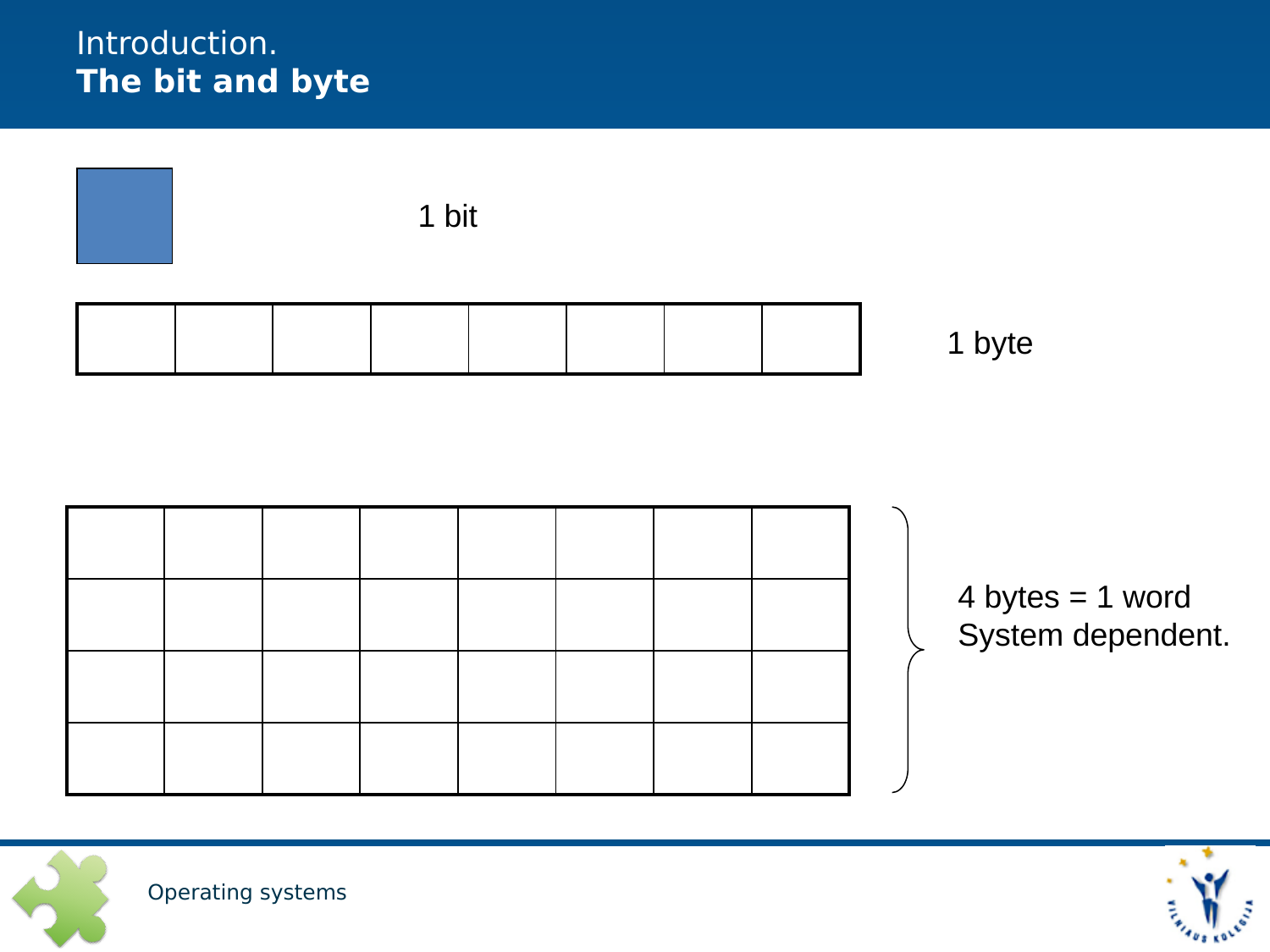

# Introduction. The bit and byte

1 bit
|  |  |  |  |  |  |  |  |
| --- | --- | --- | --- | --- | --- | --- | --- |
1 byte
|  |  |  |  |  |  |  |  |
| --- | --- | --- | --- | --- | --- | --- | --- |
|  |  |  |  |  |  |  |  |
|  |  |  |  |  |  |  |  |
|  |  |  |  |  |  |  |  |

4 bytes = 1 word
System dependent.
Operating systems